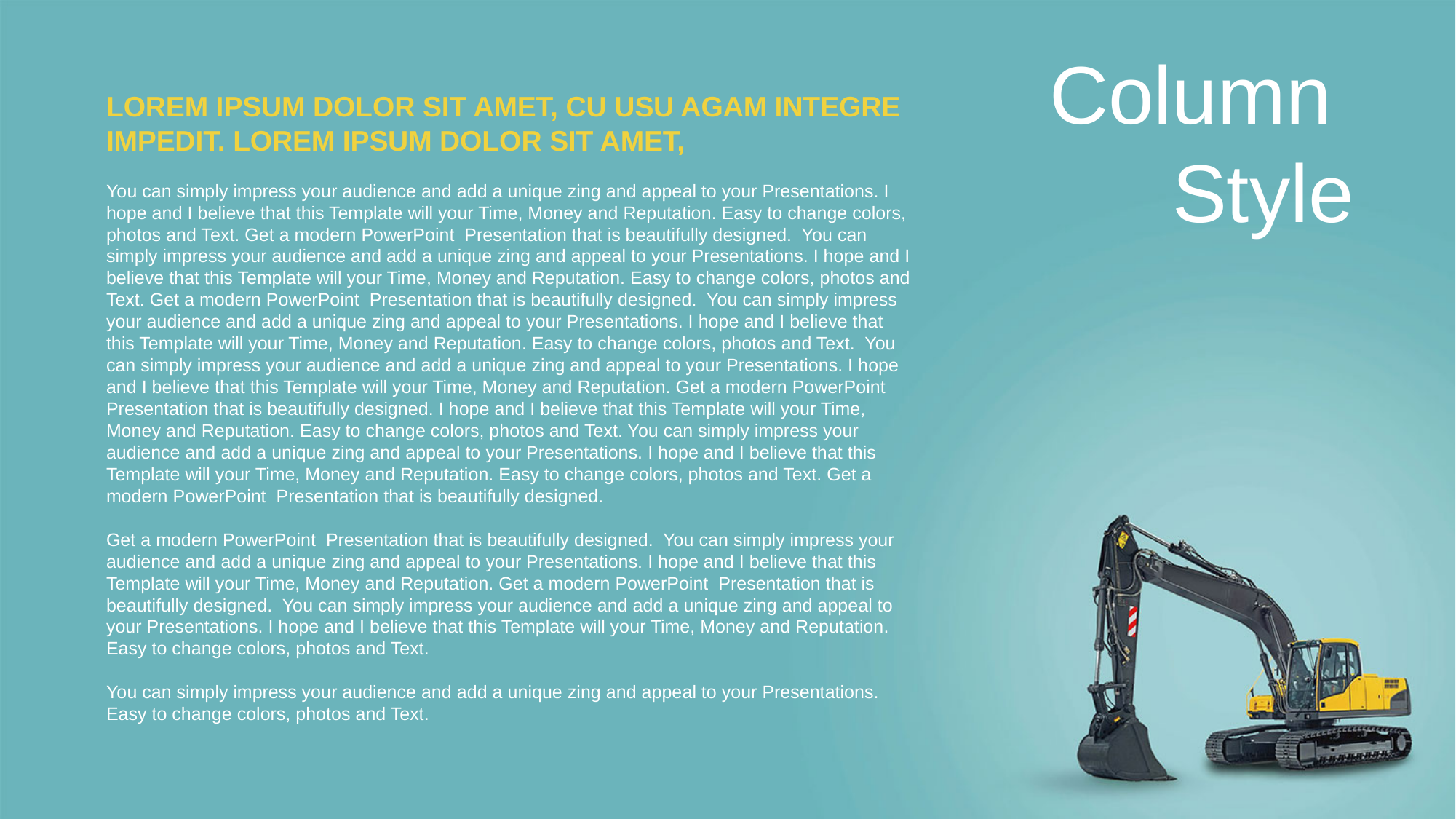

Column  Style
LOREM IPSUM DOLOR SIT AMET, CU USU AGAM INTEGRE IMPEDIT. LOREM IPSUM DOLOR SIT AMET,
You can simply impress your audience and add a unique zing and appeal to your Presentations. I hope and I believe that this Template will your Time, Money and Reputation. Easy to change colors, photos and Text. Get a modern PowerPoint  Presentation that is beautifully designed.  You can simply impress your audience and add a unique zing and appeal to your Presentations. I hope and I believe that this Template will your Time, Money and Reputation. Easy to change colors, photos and Text. Get a modern PowerPoint  Presentation that is beautifully designed.  You can simply impress your audience and add a unique zing and appeal to your Presentations. I hope and I believe that this Template will your Time, Money and Reputation. Easy to change colors, photos and Text.  You can simply impress your audience and add a unique zing and appeal to your Presentations. I hope and I believe that this Template will your Time, Money and Reputation. Get a modern PowerPoint  Presentation that is beautifully designed. I hope and I believe that this Template will your Time, Money and Reputation. Easy to change colors, photos and Text. You can simply impress your audience and add a unique zing and appeal to your Presentations. I hope and I believe that this Template will your Time, Money and Reputation. Easy to change colors, photos and Text. Get a modern PowerPoint  Presentation that is beautifully designed.

Get a modern PowerPoint  Presentation that is beautifully designed.  You can simply impress your audience and add a unique zing and appeal to your Presentations. I hope and I believe that this Template will your Time, Money and Reputation. Get a modern PowerPoint  Presentation that is beautifully designed.  You can simply impress your audience and add a unique zing and appeal to your Presentations. I hope and I believe that this Template will your Time, Money and Reputation. Easy to change colors, photos and Text.

You can simply impress your audience and add a unique zing and appeal to your Presentations. Easy to change colors, photos and Text.